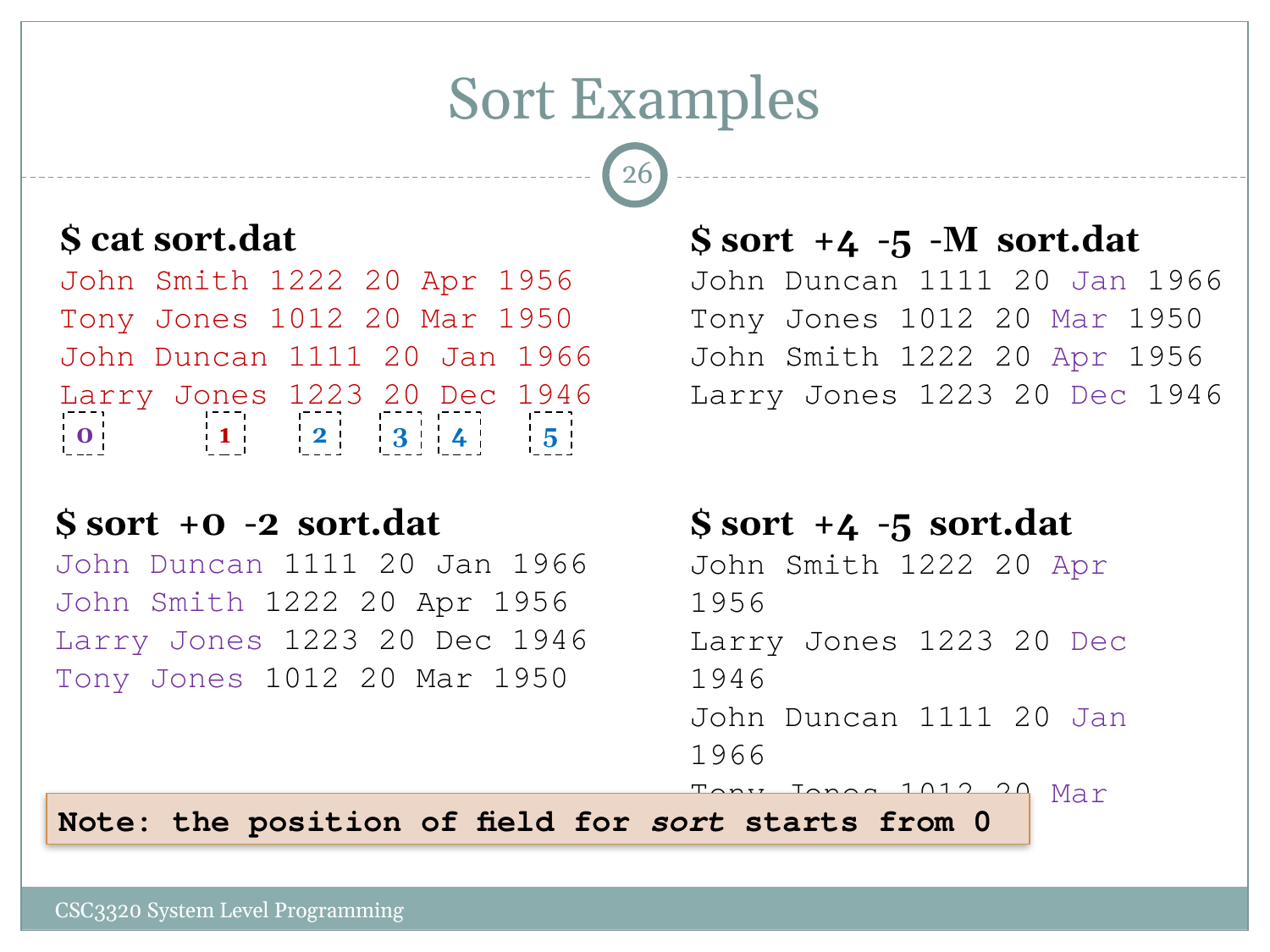

# Sort Examples
26
$ cat sort.dat
John Smith 1222 20 Apr 1956
Tony Jones 1012 20 Mar 1950
John Duncan 1111 20 Jan 1966
Larry Jones 1223 20 Dec 1946
$ sort  +4  -5  -M  sort.dat
John Duncan 1111 20 Jan 1966
Tony Jones 1012 20 Mar 1950
John Smith 1222 20 Apr 1956
Larry Jones 1223 20 Dec 1946
0
1
2
3
4
5
$ sort  +0  -2  sort.dat
John Duncan 1111 20 Jan 1966
John Smith 1222 20 Apr 1956
Larry Jones 1223 20 Dec 1946
Tony Jones 1012 20 Mar 1950
$ sort  +4  -5  sort.dat
John Smith 1222 20 Apr 1956
Larry Jones 1223 20 Dec 1946
John Duncan 1111 20 Jan 1966
Tony Jones 1012 20 Mar 1950
Note: the position of field for sort starts from 0
CSC3320 System Level Programming